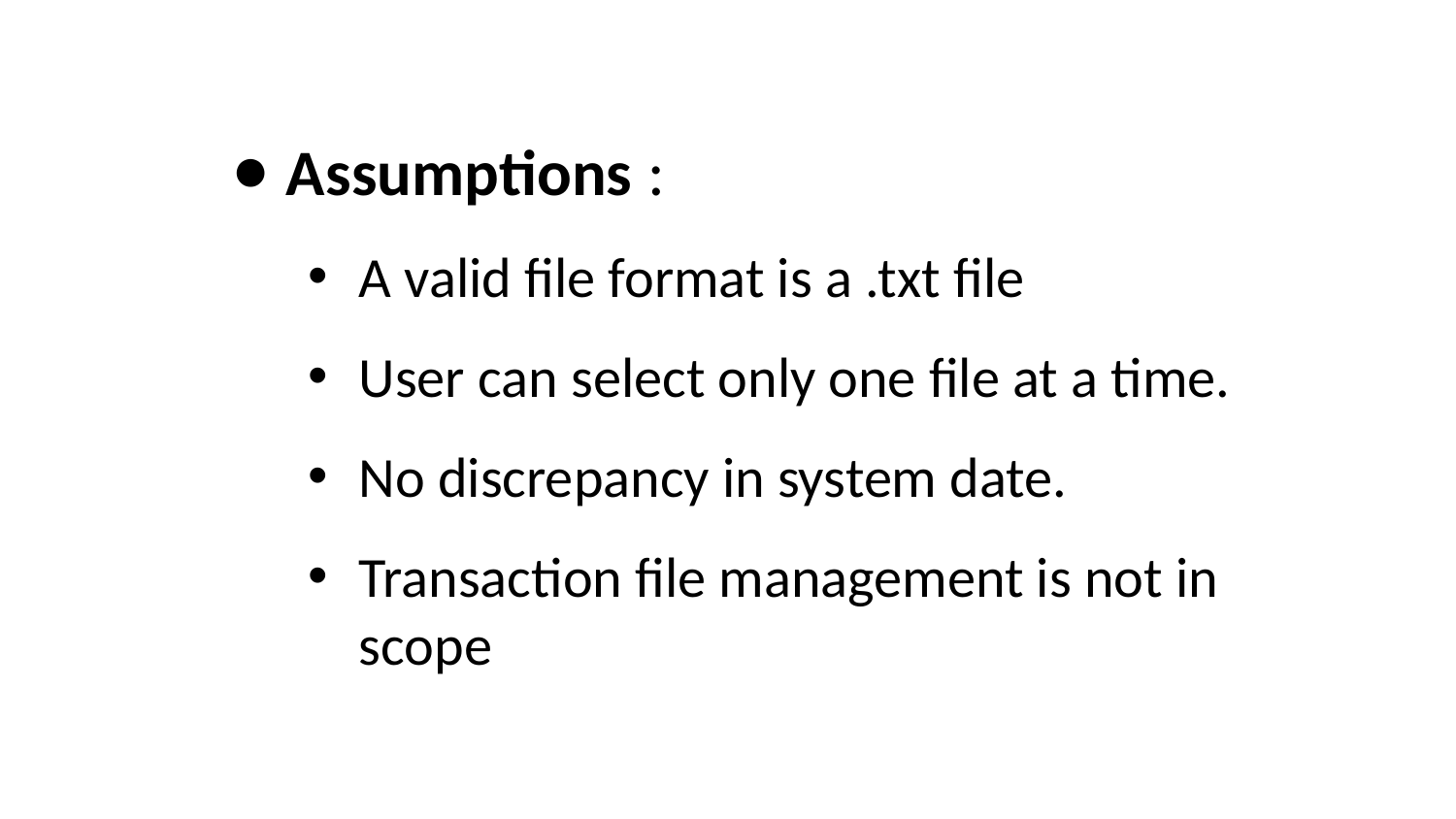

Assumptions :
A valid file format is a .txt file
User can select only one file at a time.
No discrepancy in system date.
Transaction file management is not in scope